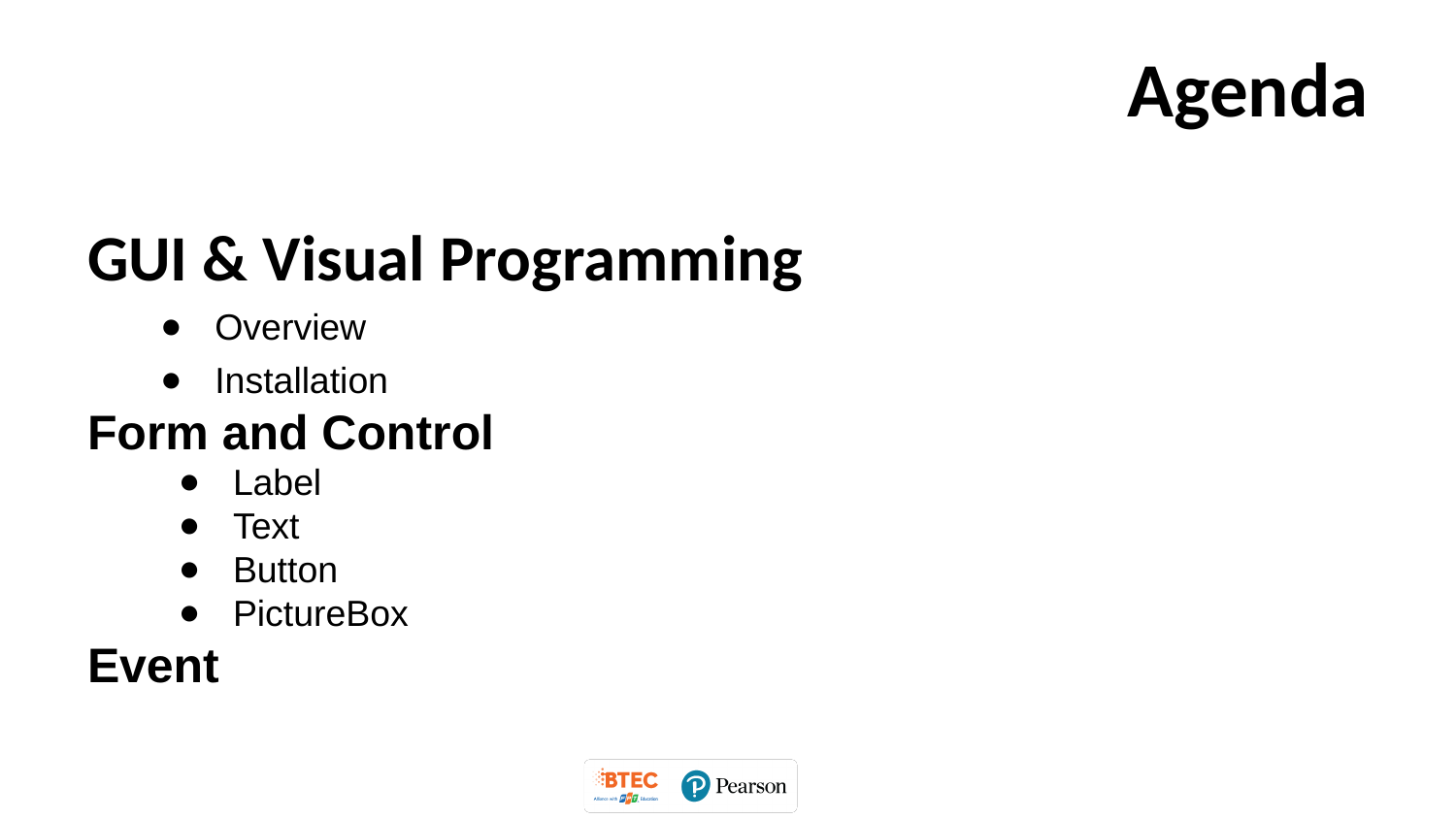

# Agenda
GUI & Visual Programming
Overview
Installation
Form and Control
Label
Text
Button
PictureBox
Event